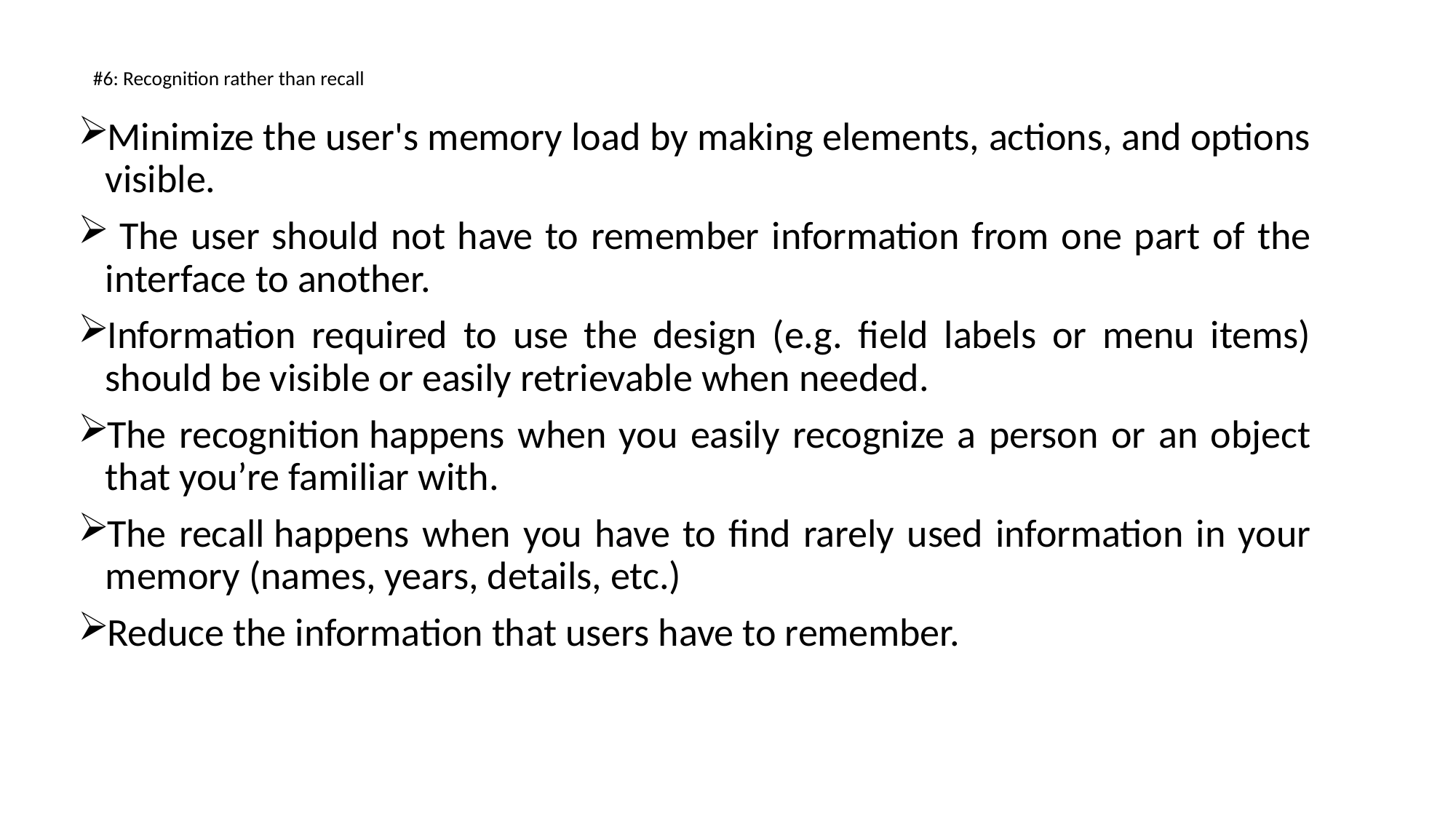

# #6: Recognition rather than recall
Minimize the user's memory load by making elements, actions, and options visible.
 The user should not have to remember information from one part of the interface to another.
Information required to use the design (e.g. field labels or menu items) should be visible or easily retrievable when needed.
The recognition happens when you easily recognize a person or an object that you’re familiar with.
The recall happens when you have to find rarely used information in your memory (names, years, details, etc.)
Reduce the information that users have to remember.